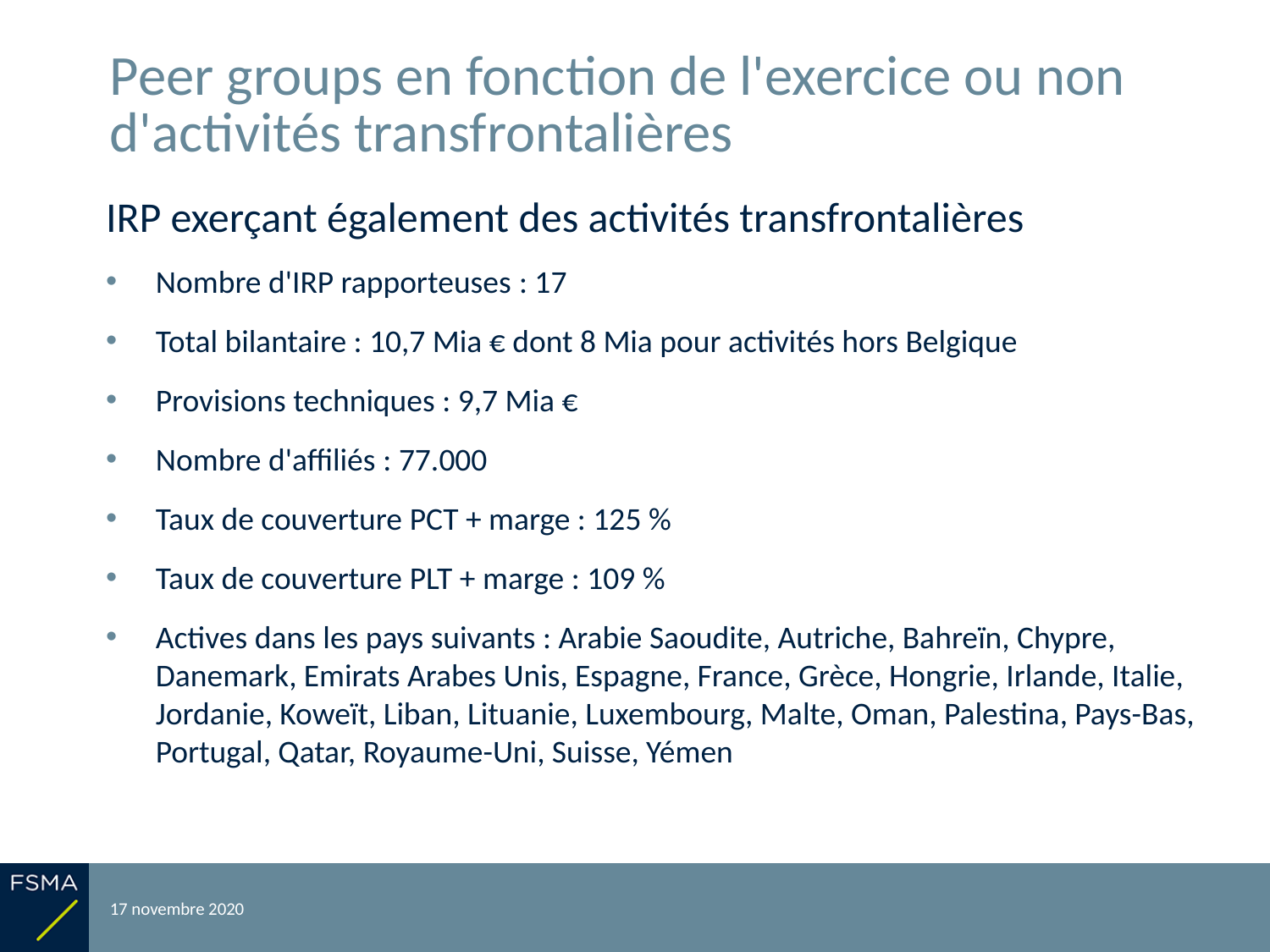

# Peer groups en fonction de l'exercice ou non d'activités transfrontalières
IRP exerçant également des activités transfrontalières
Nombre d'IRP rapporteuses : 17
Total bilantaire : 10,7 Mia € dont 8 Mia pour activités hors Belgique
Provisions techniques : 9,7 Mia €
Nombre d'affiliés : 77.000
Taux de couverture PCT + marge : 125 %
Taux de couverture PLT + marge : 109 %
Actives dans les pays suivants : Arabie Saoudite, Autriche, Bahreïn, Chypre, Danemark, Emirats Arabes Unis, Espagne, France, Grèce, Hongrie, Irlande, Italie, Jordanie, Koweït, Liban, Lituanie, Luxembourg, Malte, Oman, Palestina, Pays-Bas, Portugal, Qatar, Royaume-Uni, Suisse, Yémen
17 novembre 2020
Reporting relatif à l'exercice 2019
38